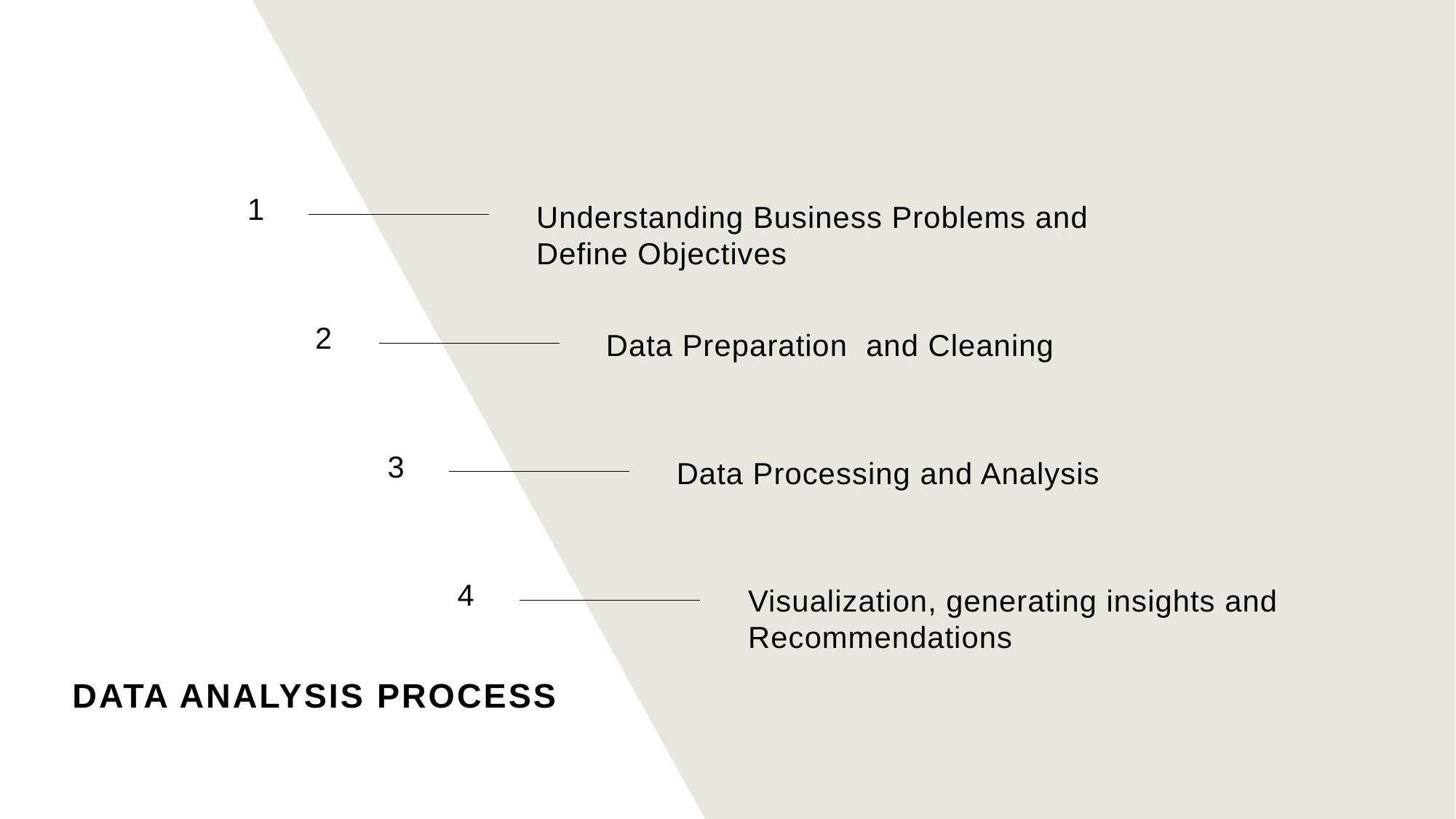

1
Understanding Business Problems and Define Objectives
2
Data Preparation  and Cleaning
3
Data Processing and Analysis
4
Visualization, generating insights and Recommendations
# Data Analysis process